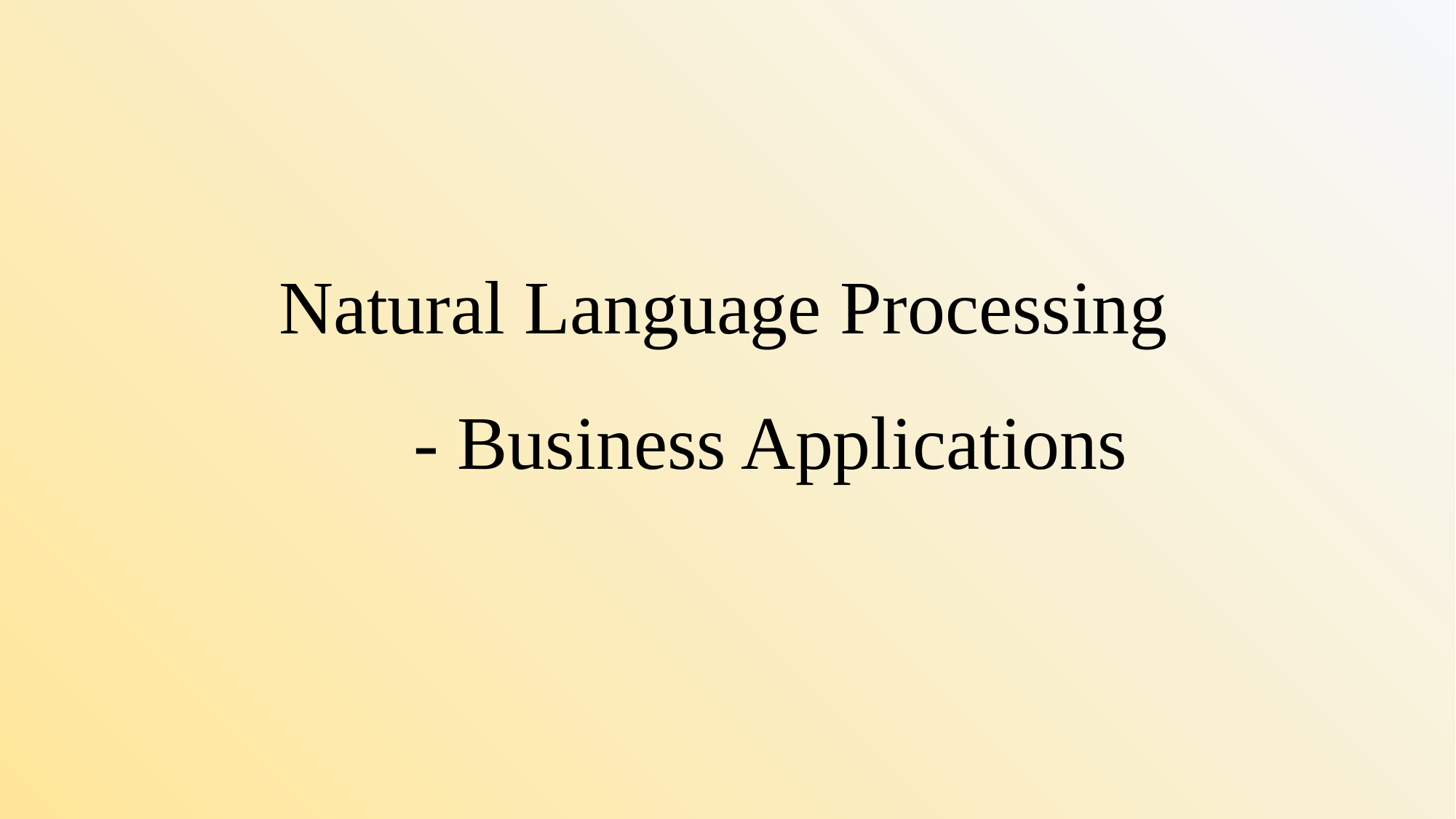

# Natural Language Processing - Business Applications